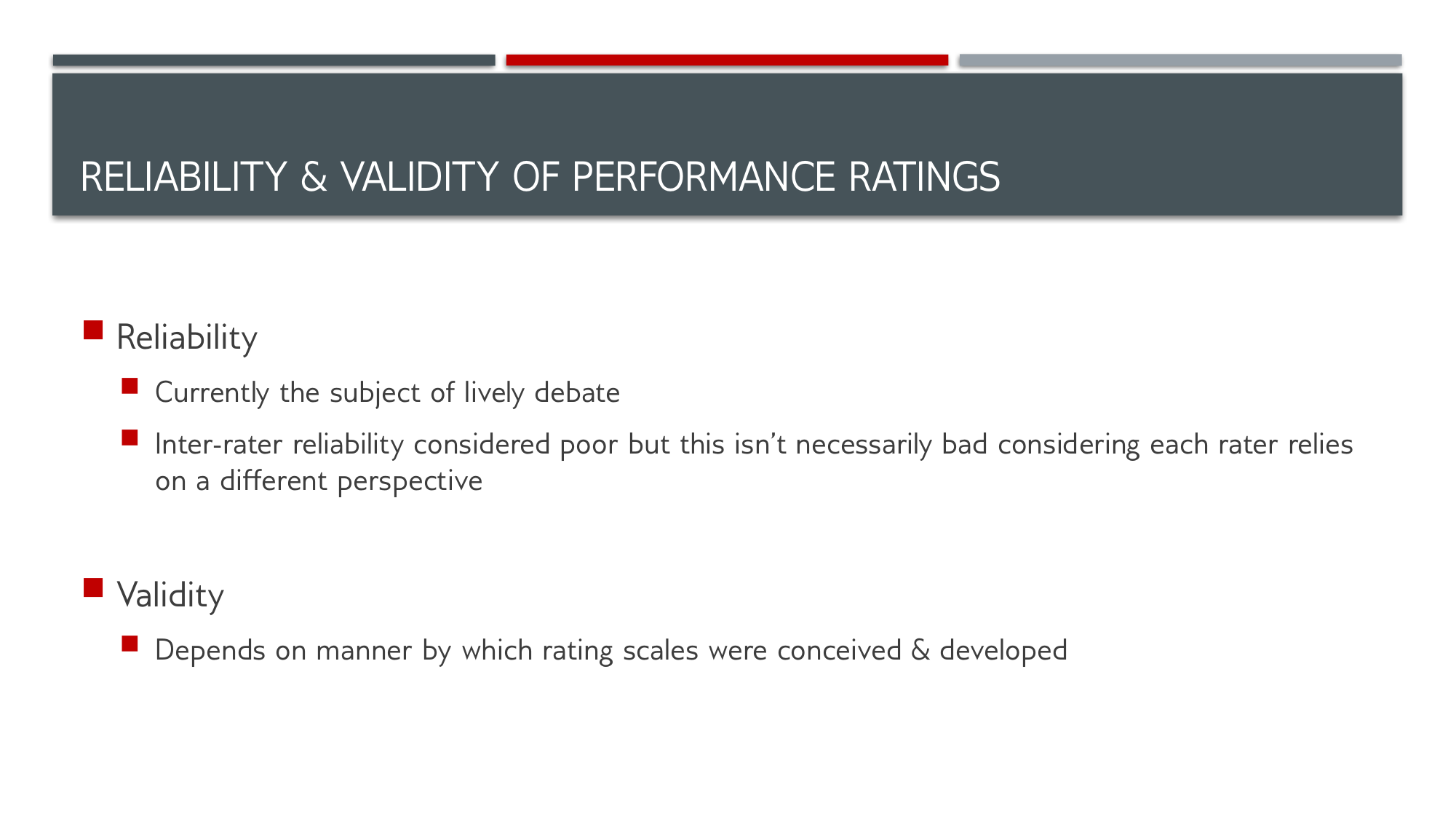

# Reliability & Validity of Performance Ratings
Reliability
Currently the subject of lively debate
Inter-rater reliability considered poor but this isn’t necessarily bad considering each rater relies on a different perspective

Validity
Depends on manner by which rating scales were conceived & developed